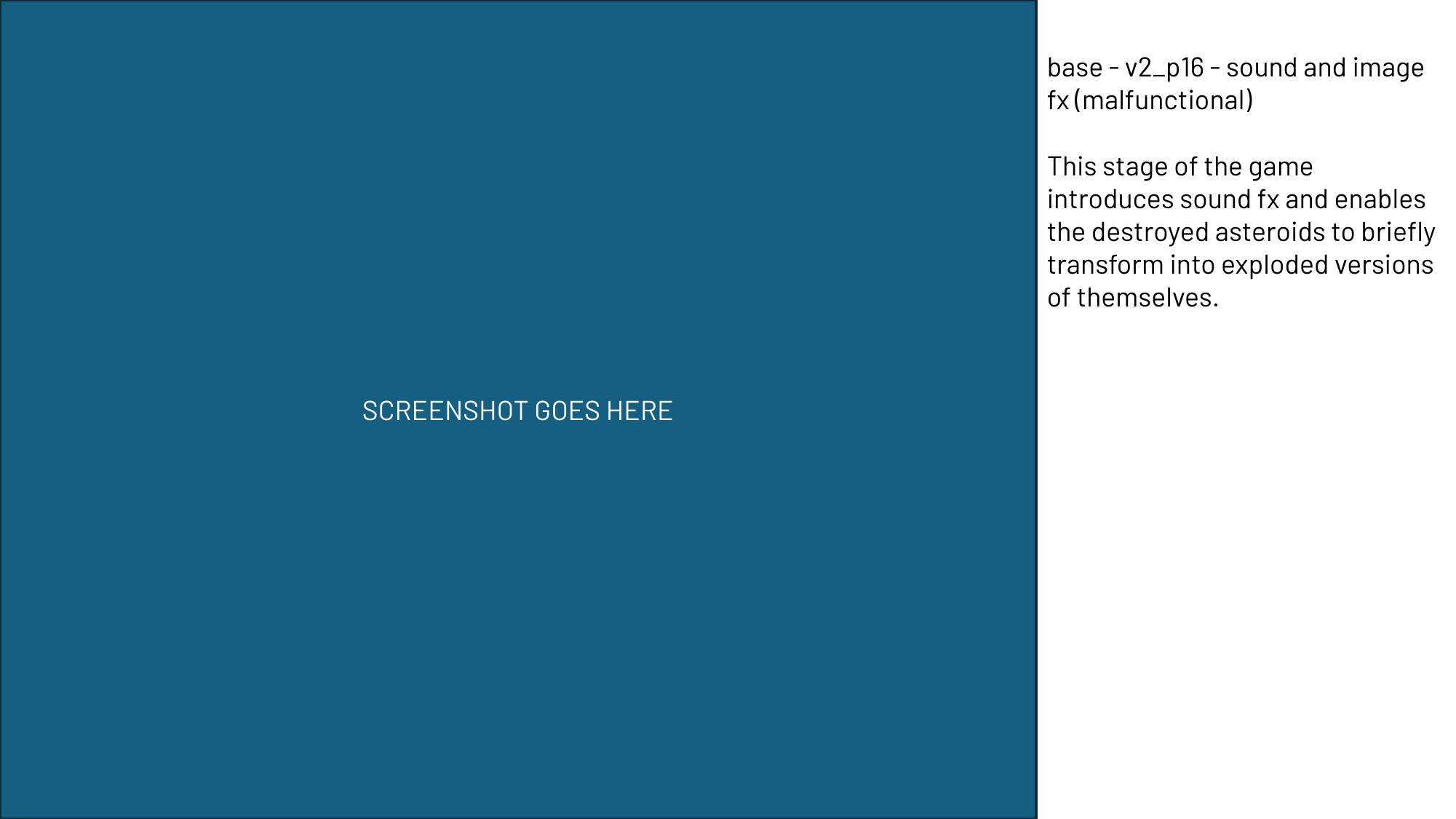

SCREENSHOT GOES HERE
base - v2_p16 - sound and image fx (malfunctional)
This stage of the game introduces sound fx and enables the destroyed asteroids to briefly transform into exploded versions of themselves.